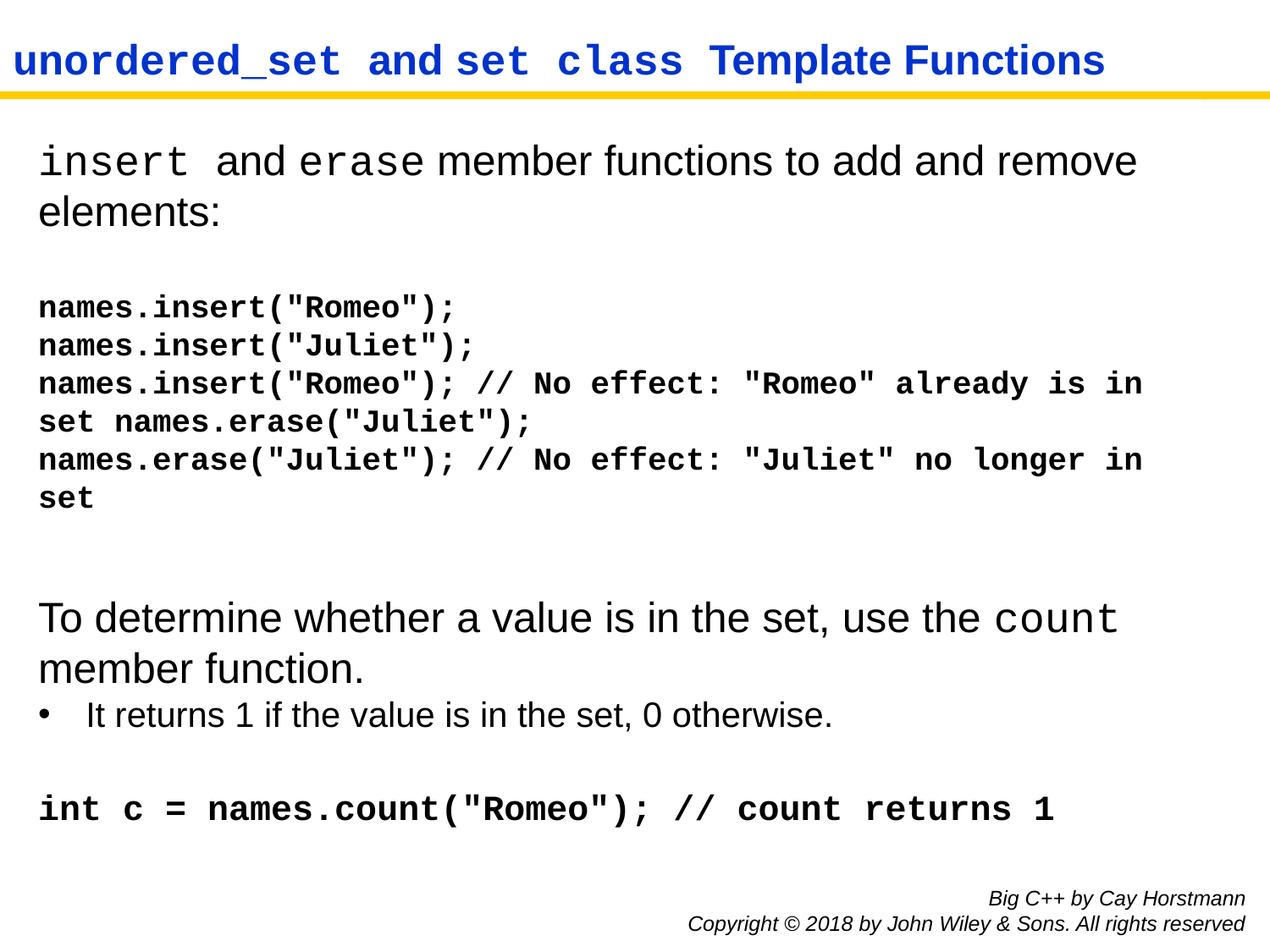

# unordered_set and set class Template Functions
insert and erase member functions to add and remove elements:

names.insert("Romeo");
names.insert("Juliet");
names.insert("Romeo"); // No effect: "Romeo" already is in set names.erase("Juliet");
names.erase("Juliet"); // No effect: "Juliet" no longer in set

To determine whether a value is in the set, use the count member function.
It returns 1 if the value is in the set, 0 otherwise.

int c = names.count("Romeo"); // count returns 1
Big C++ by Cay Horstmann
Copyright © 2018 by John Wiley & Sons. All rights reserved